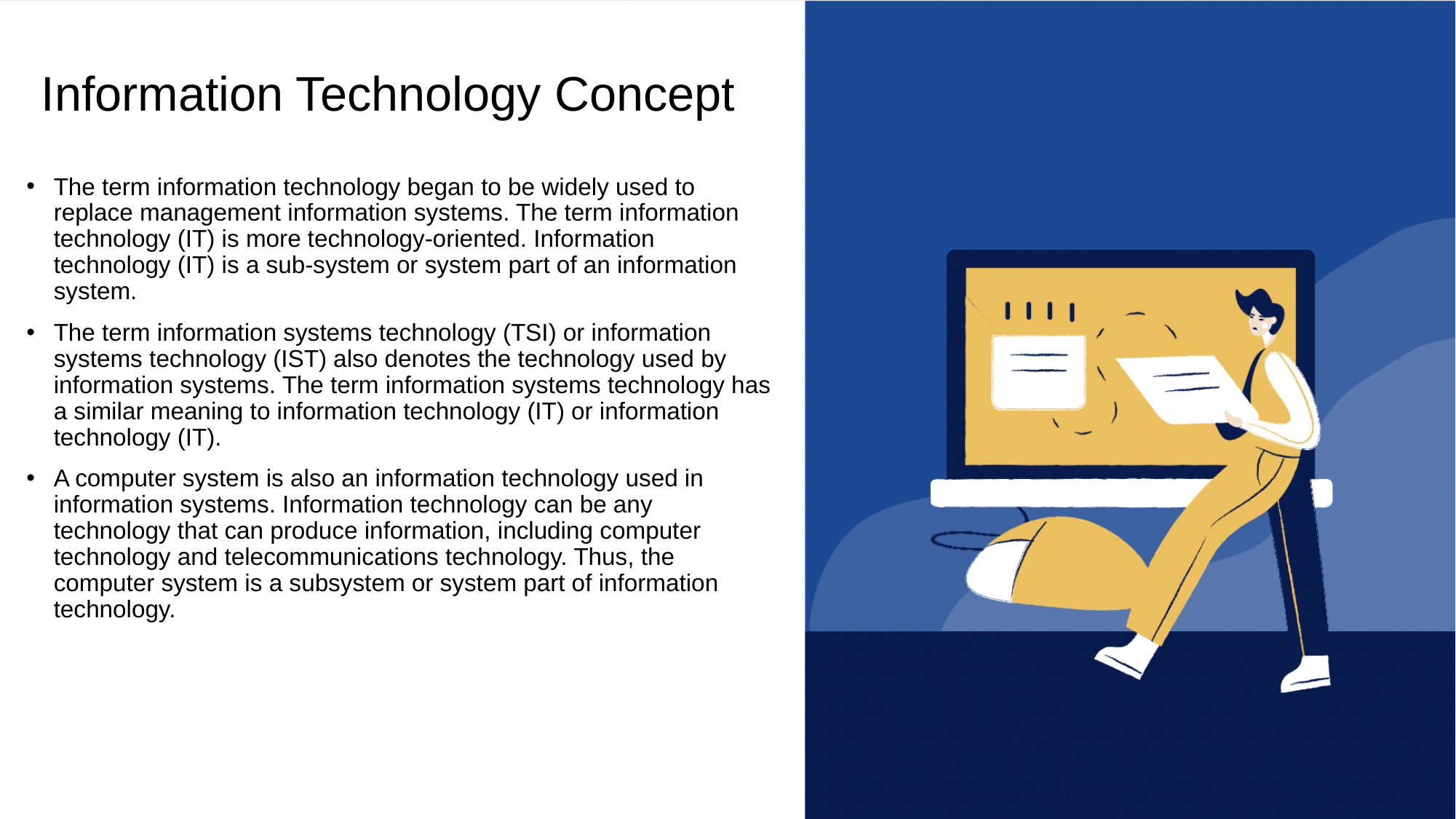

# Information Technology Concept
The term information technology began to be widely used to replace management information systems. The term information technology (IT) is more technology-oriented. Information technology (IT) is a sub-system or system part of an information system.
The term information systems technology (TSI) or information systems technology (IST) also denotes the technology used by information systems. The term information systems technology has a similar meaning to information technology (IT) or information technology (IT).
A computer system is also an information technology used in information systems. Information technology can be any technology that can produce information, including computer technology and telecommunications technology. Thus, the computer system is a subsystem or system part of information technology.